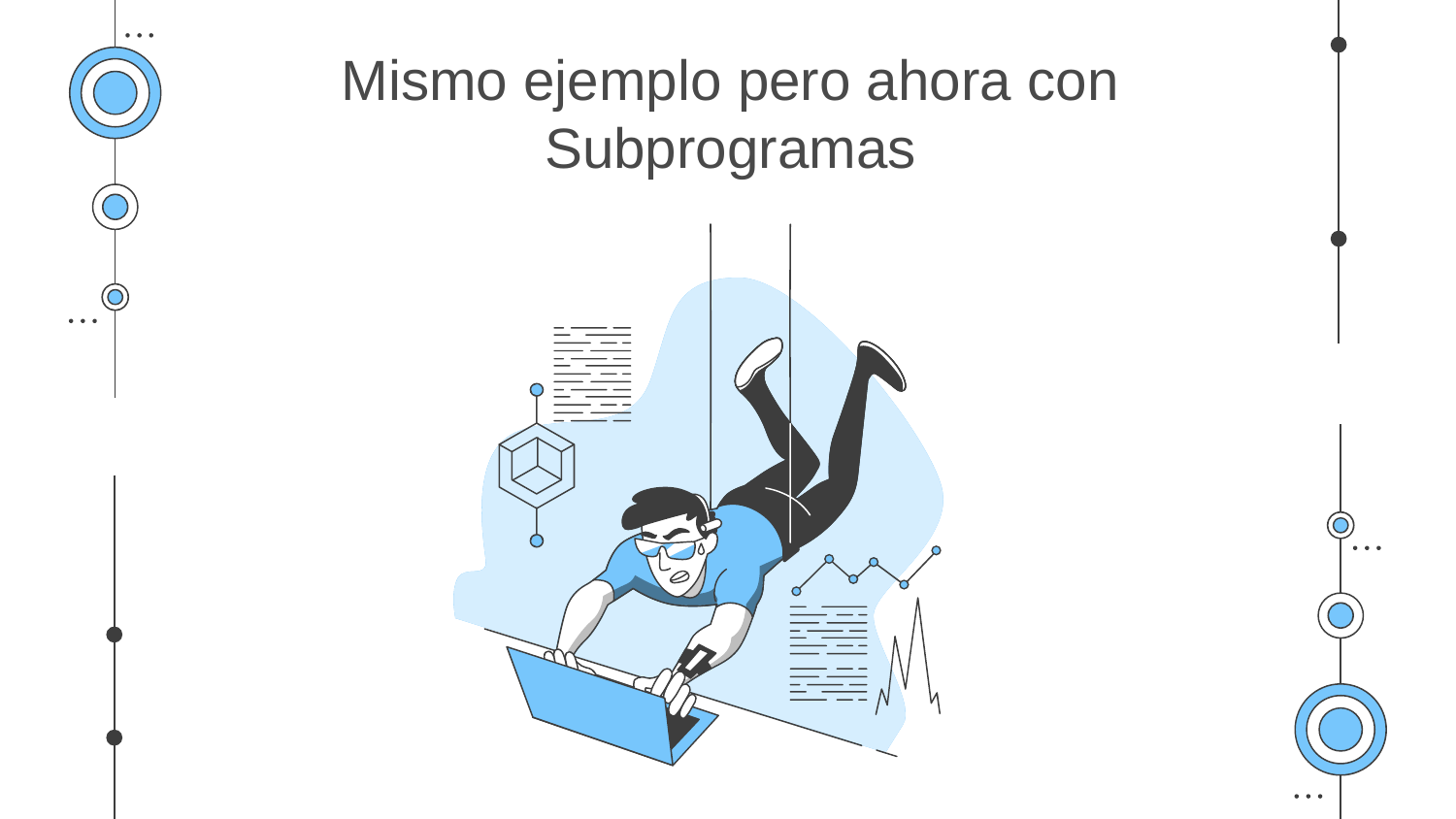

# Mismo ejemplo pero ahora con Subprogramas